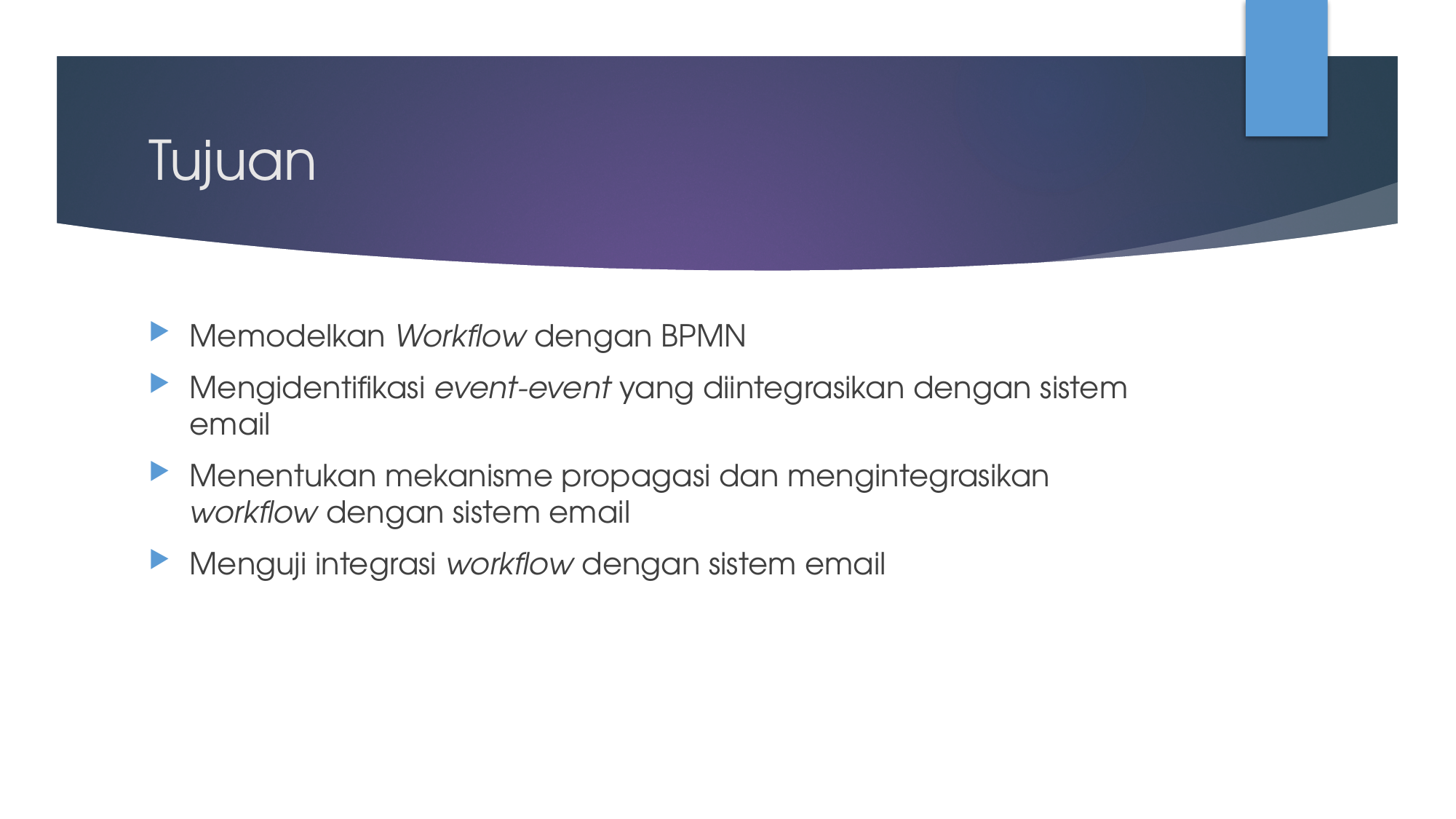

# Tujuan
Memodelkan Workflow dengan BPMN
Mengidentifikasi event-event yang diintegrasikan dengan sistem email
Menentukan mekanisme propagasi dan mengintegrasikan workflow dengan sistem email
Menguji integrasi workflow dengan sistem email